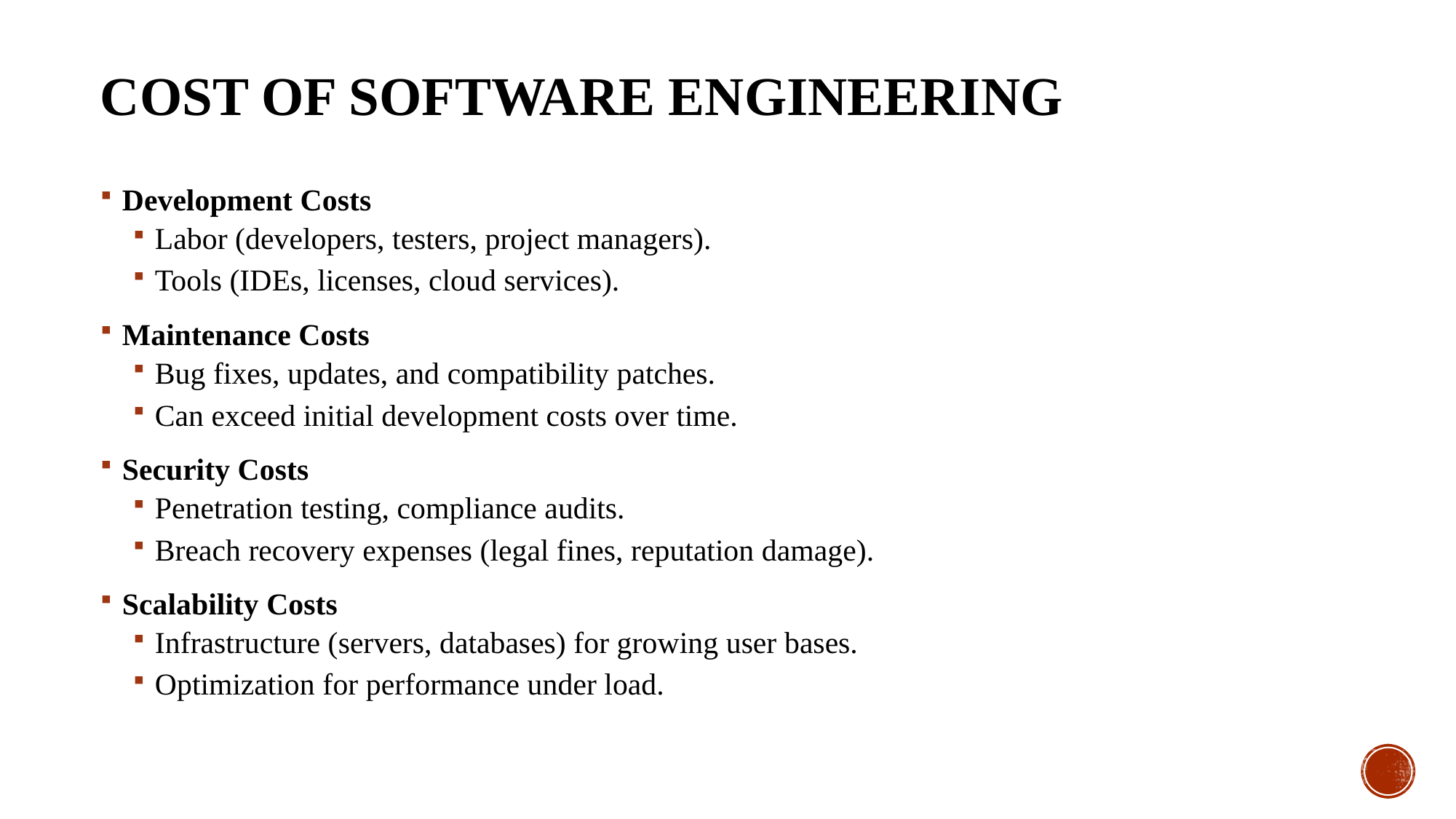

# Cost of software engineering
Development Costs
Labor (developers, testers, project managers).
Tools (IDEs, licenses, cloud services).
Maintenance Costs
Bug fixes, updates, and compatibility patches.
Can exceed initial development costs over time.
Security Costs
Penetration testing, compliance audits.
Breach recovery expenses (legal fines, reputation damage).
Scalability Costs
Infrastructure (servers, databases) for growing user bases.
Optimization for performance under load.